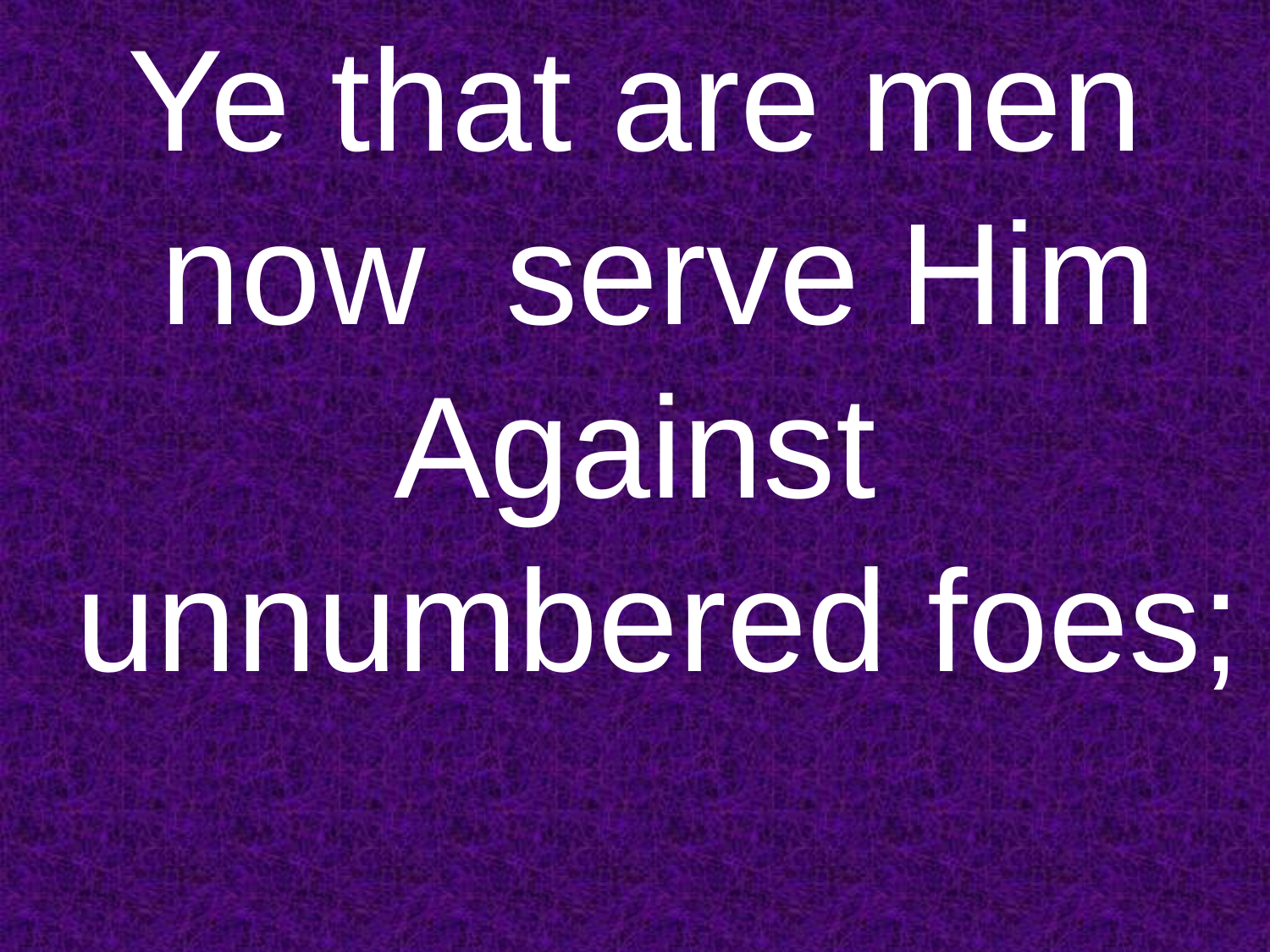

Ye that are men now  serve Him
Against unnumbered foes;